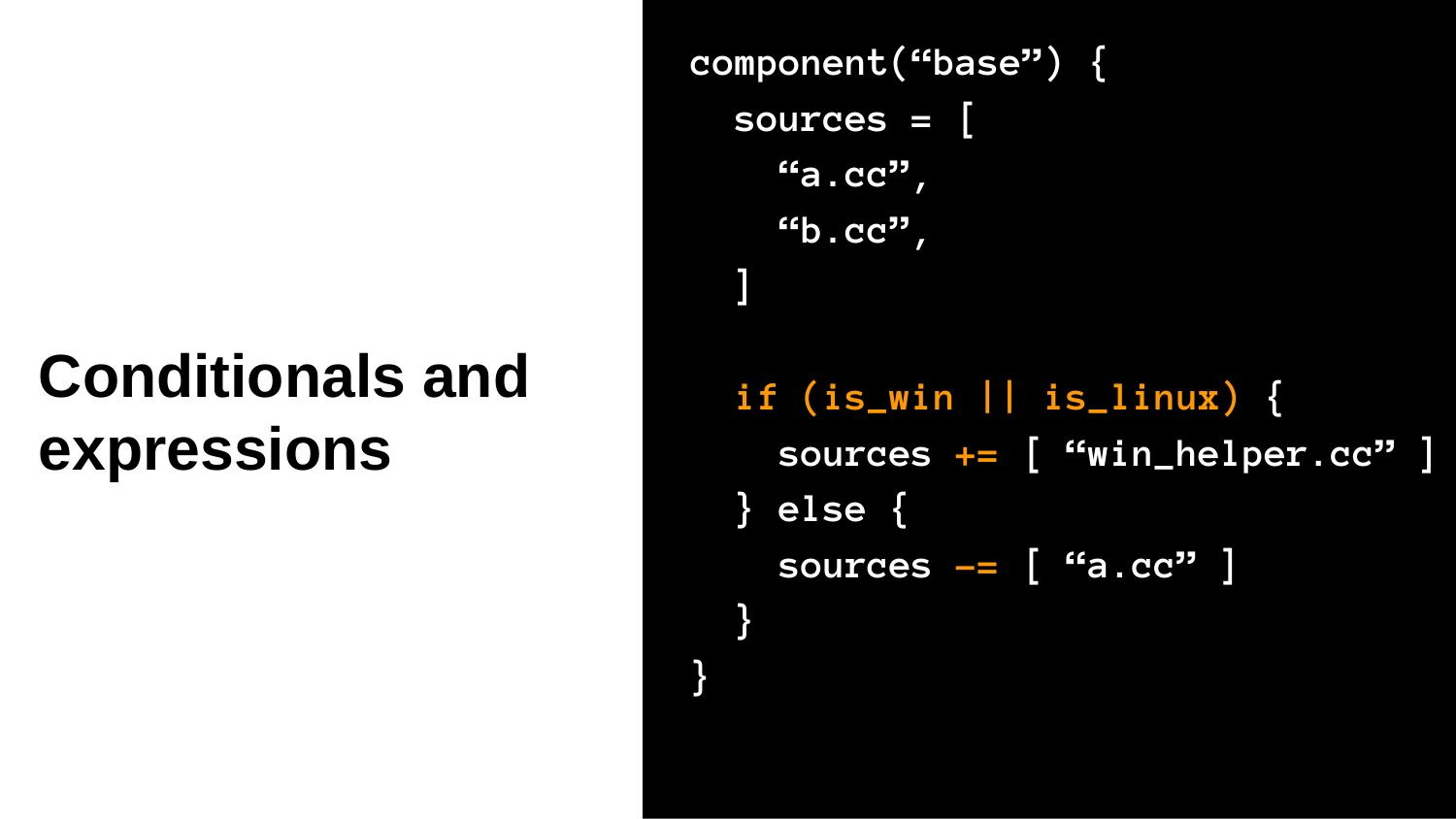

# Conditionals and expressions
component(“base”) {
  sources = [
    “a.cc”,
    “b.cc”,
  ]

  if (is_win || is_linux) {
    sources += [ “win_helper.cc” ]
  } else {
    sources -= [ “a.cc” ]
  }
}